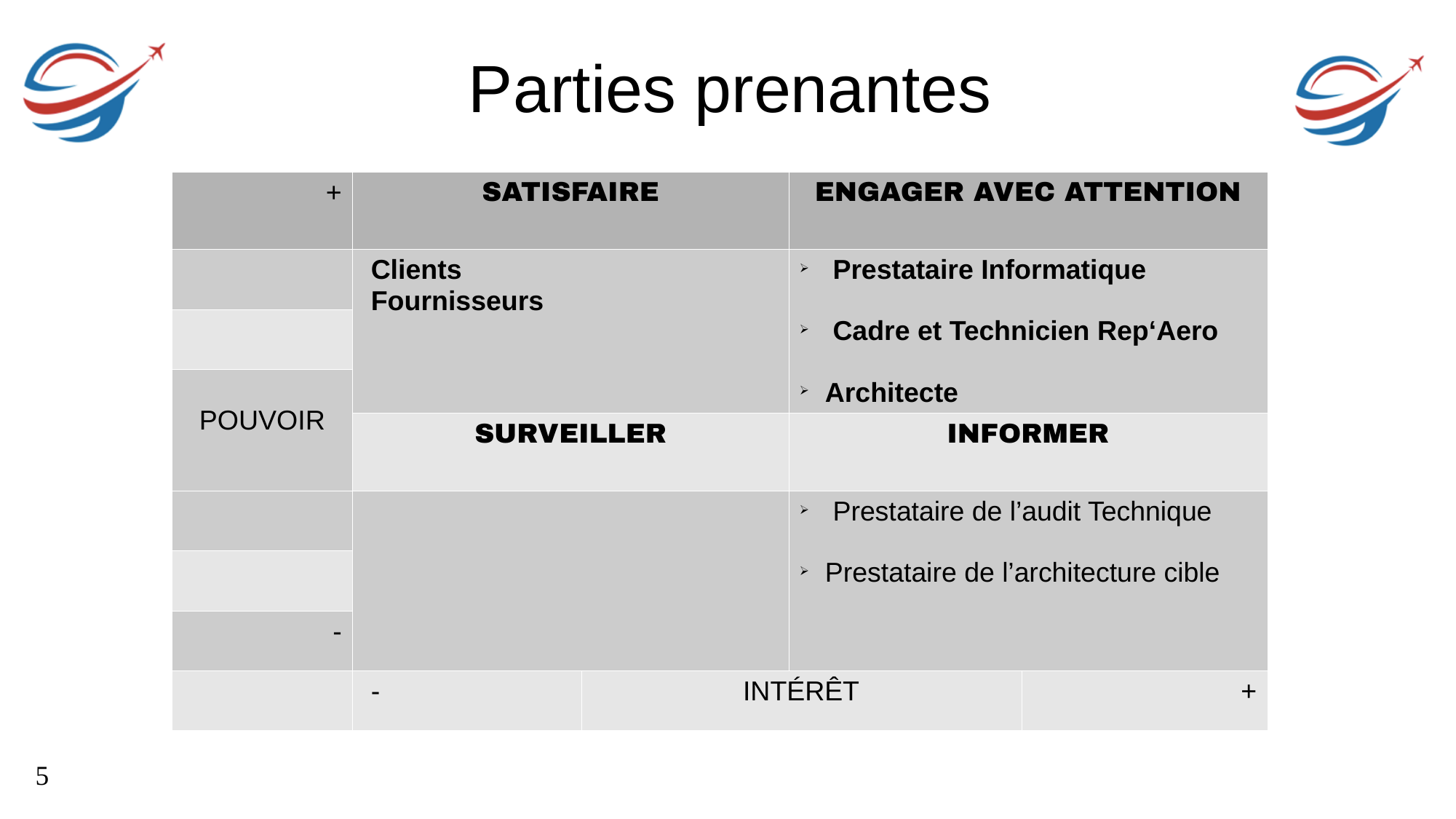

Parties prenantes
| + | SATISFAIRE |  | ENGAGER AVEC ATTENTION |  |
| --- | --- | --- | --- | --- |
|  | Clients Fournisseurs |  | Prestataire Informatique Cadre et Technicien Rep‘Aero Architecte |  |
|  |  |  |  |  |
| POUVOIR |  |  |  |  |
|  | SURVEILLER |  | INFORMER |  |
|  |  |  | Prestataire de l’audit Technique Prestataire de l’architecture cible |  |
|  |  |  |  |  |
| - |  |  |  |  |
|  | - | INTÉRÊT |  | + |